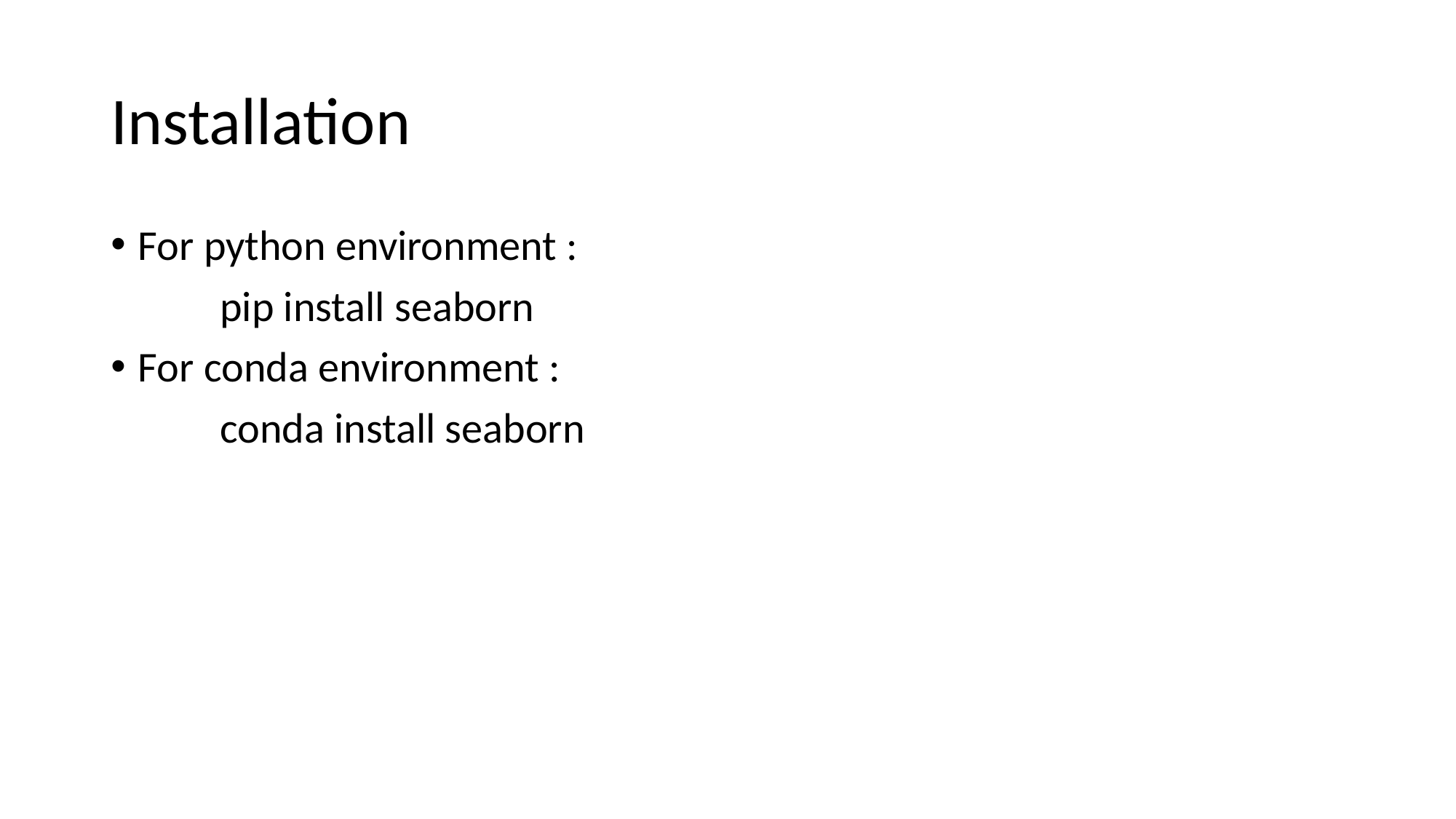

# Installation
For python environment :
	pip install seaborn
For conda environment :
	conda install seaborn